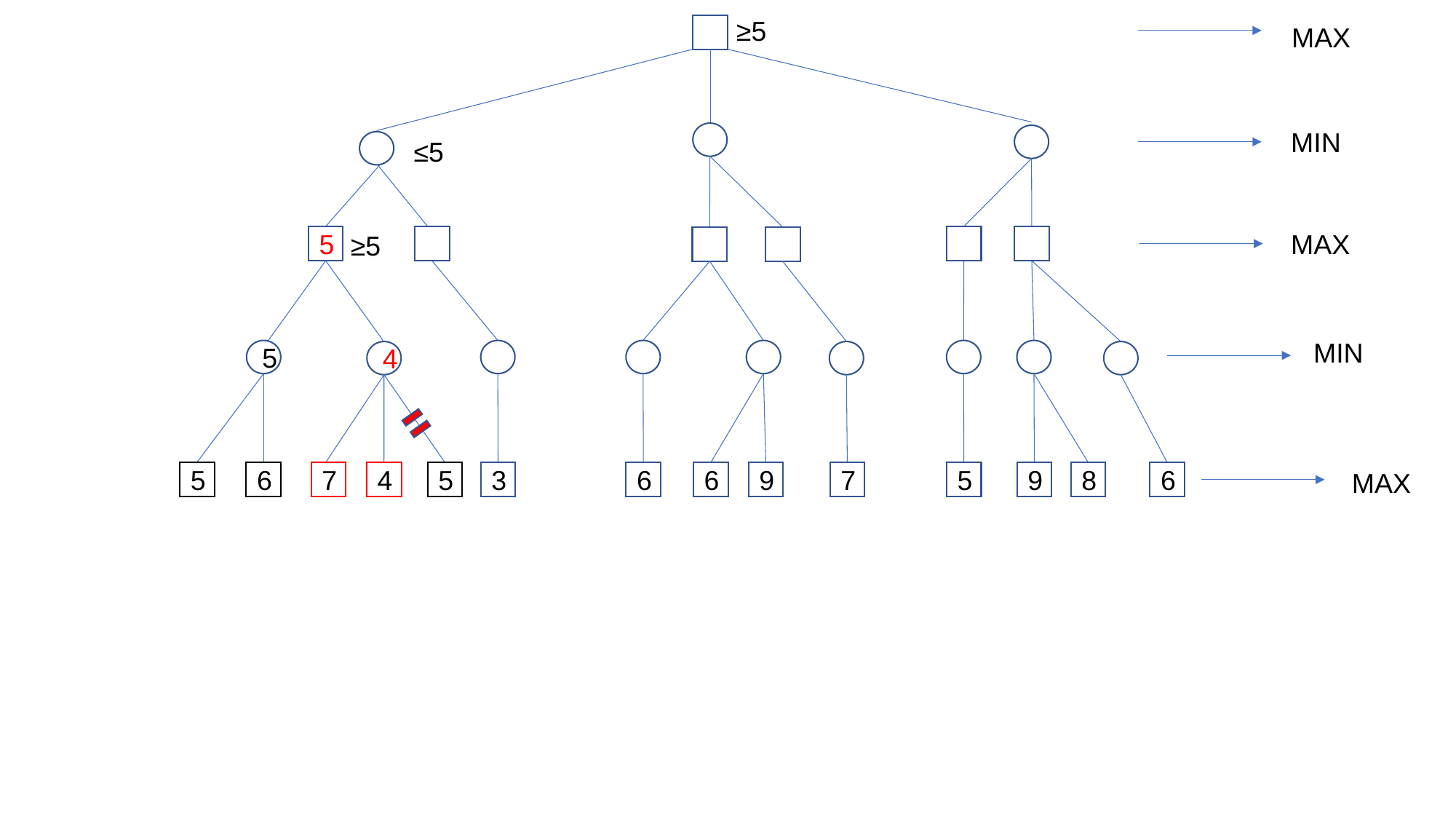

≥5

MAX
MIN

≤5

MAX
≥5

5

MIN

5

4

MAX
9
8
6
7
5
4
5
3
6
6
9
7
5
6